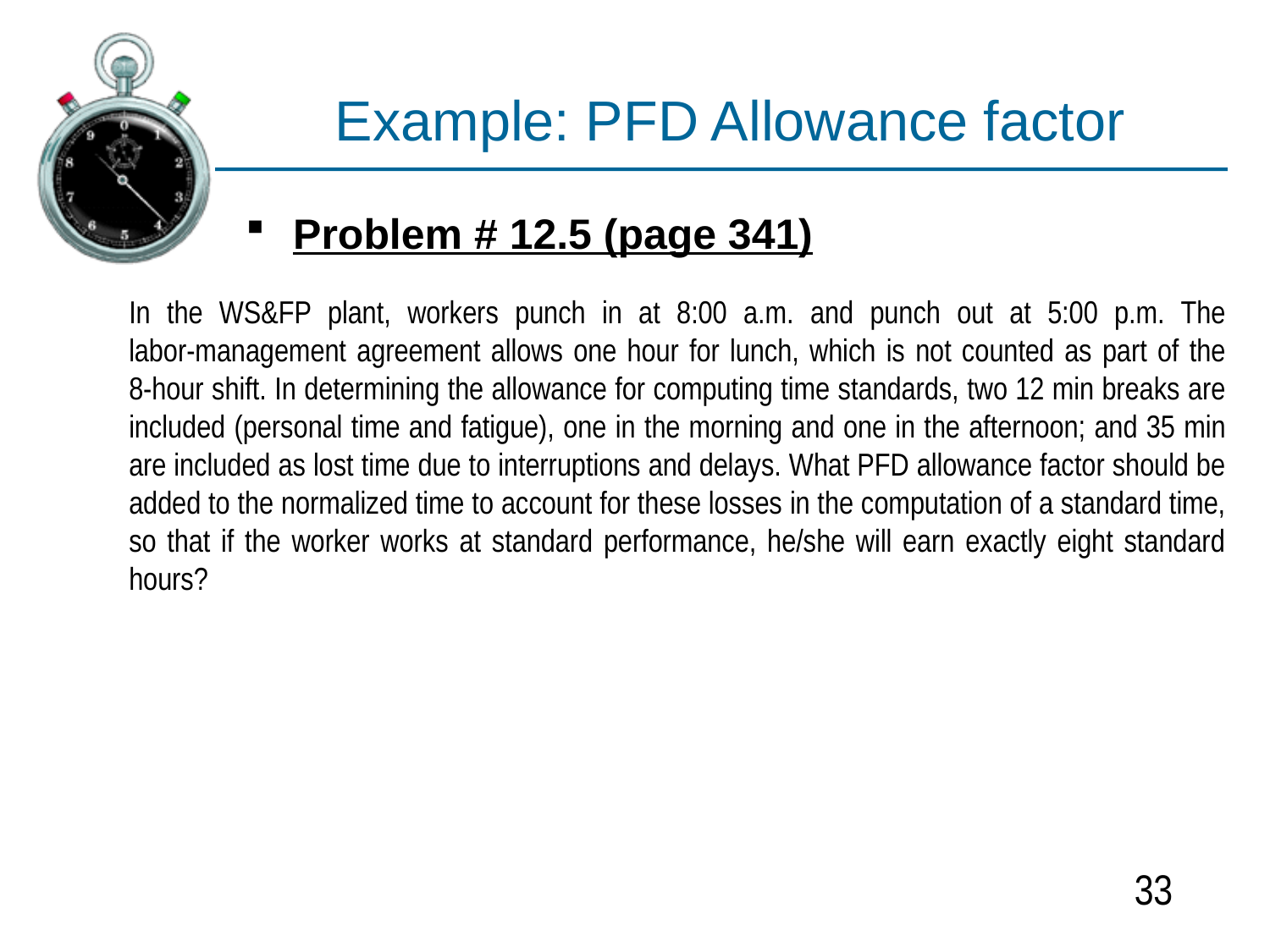

# Example: PFD Allowance factor
Problem # 12.5 (page 341)

In the WS&FP plant, workers punch in at 8:00 a.m. and punch out at 5:00 p.m. The labor‑management agreement allows one hour for lunch, which is not counted as part of the 8‑hour shift. In determining the allowance for computing time standards, two 12 min breaks are included (personal time and fatigue), one in the morning and one in the afternoon; and 35 min are included as lost time due to interruptions and delays. What PFD allowance factor should be added to the normalized time to account for these losses in the computation of a standard time, so that if the worker works at standard performance, he/she will earn exactly eight standard hours?